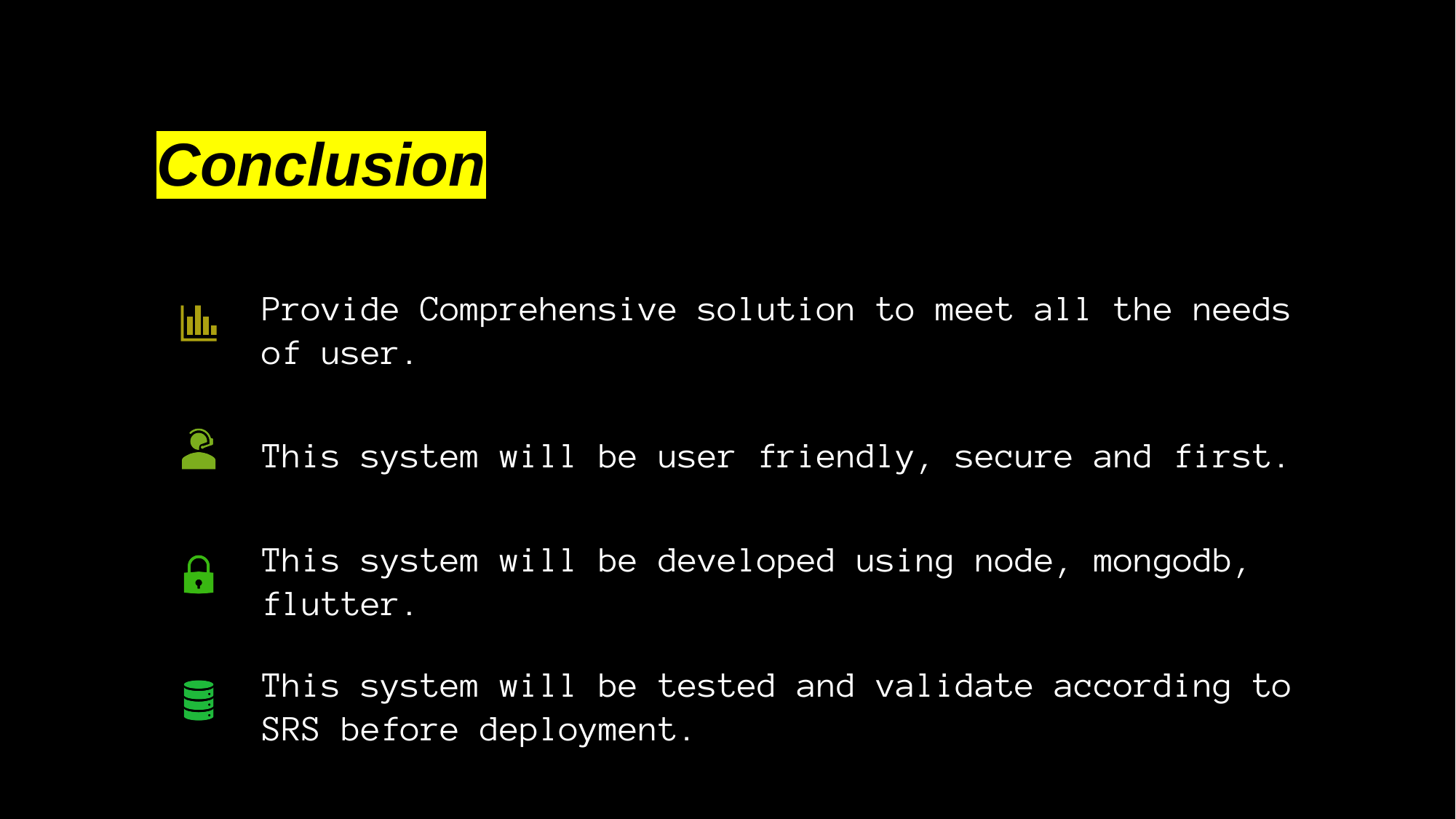

# Conclusion
Provide Comprehensive solution to meet all the needs of user.
This system will be user friendly, secure and first.
This system will be developed using node, mongodb, flutter.
This system will be tested and validate according to SRS before deployment.